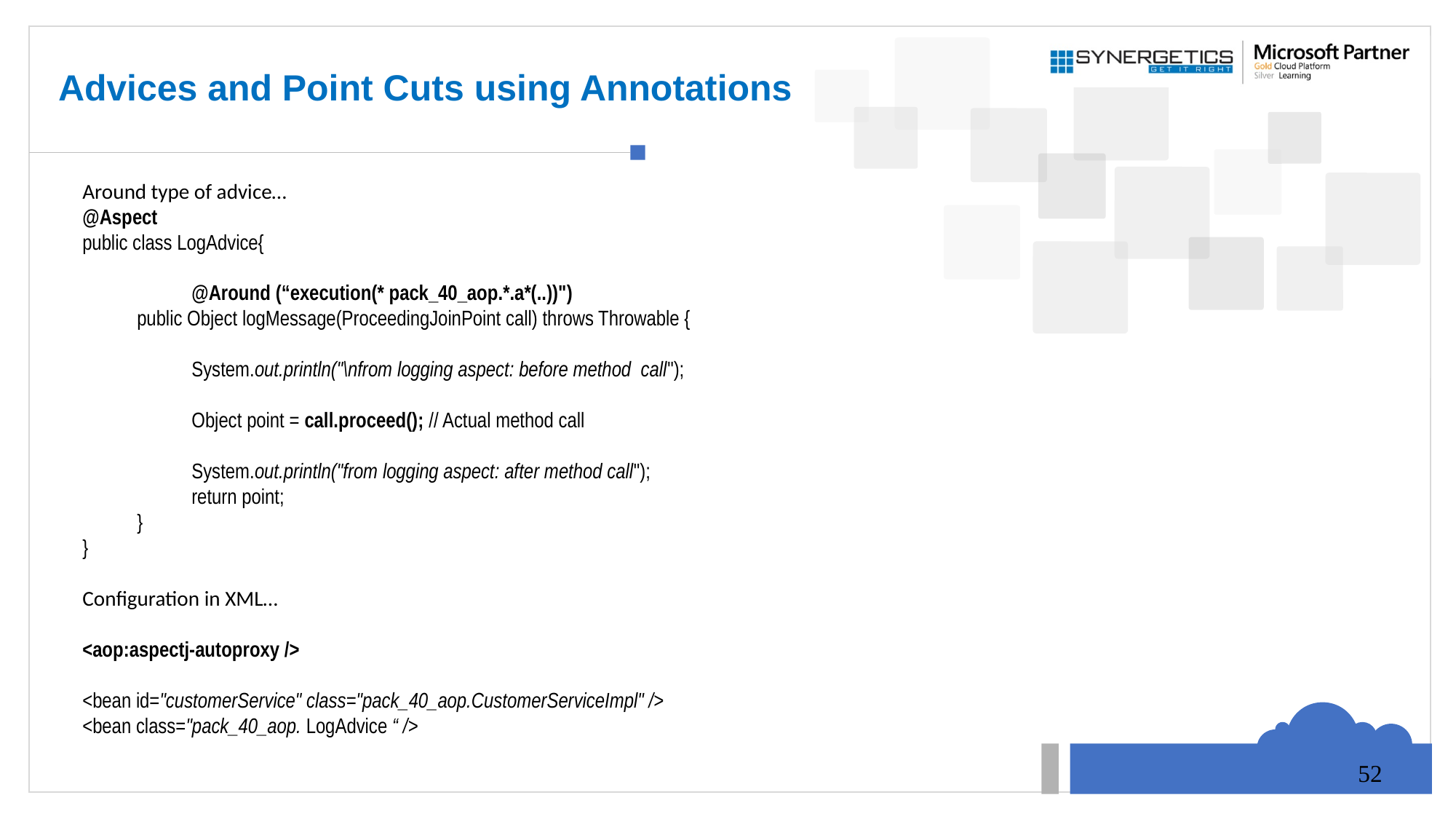

# Advices and Point Cuts using Annotations
Around type of advice…
@Aspect
public class LogAdvice{

	@Around (“execution(* pack_40_aop.*.a*(..))")
public Object logMessage(ProceedingJoinPoint call) throws Throwable {

System.out.println("\nfrom logging aspect: before method  call");

Object point = call.proceed(); // Actual method call

System.out.println("from logging aspect: after method call");
return point;
}
}

Configuration in XML…

<aop:aspectj-autoproxy />

<bean id="customerService" class="pack_40_aop.CustomerServiceImpl" />
<bean class="pack_40_aop. LogAdvice “ />